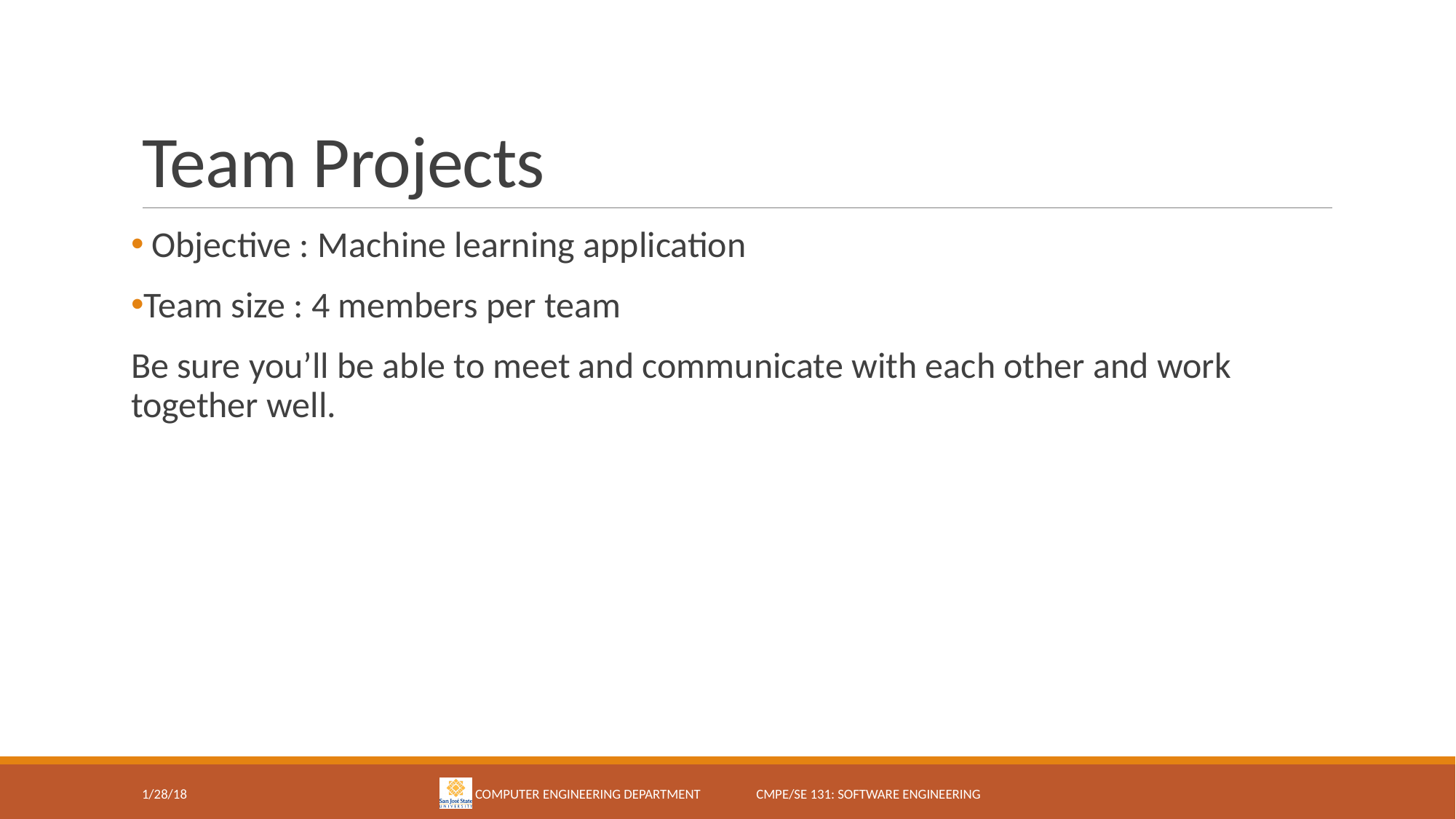

# Team Projects
 Objective : Machine learning application
Team size : 4 members per team
Be sure you’ll be able to meet and communicate with each other and work together well.

1/28/18
Computer Engineering Department                  CMPE/SE 131: Software Engineering